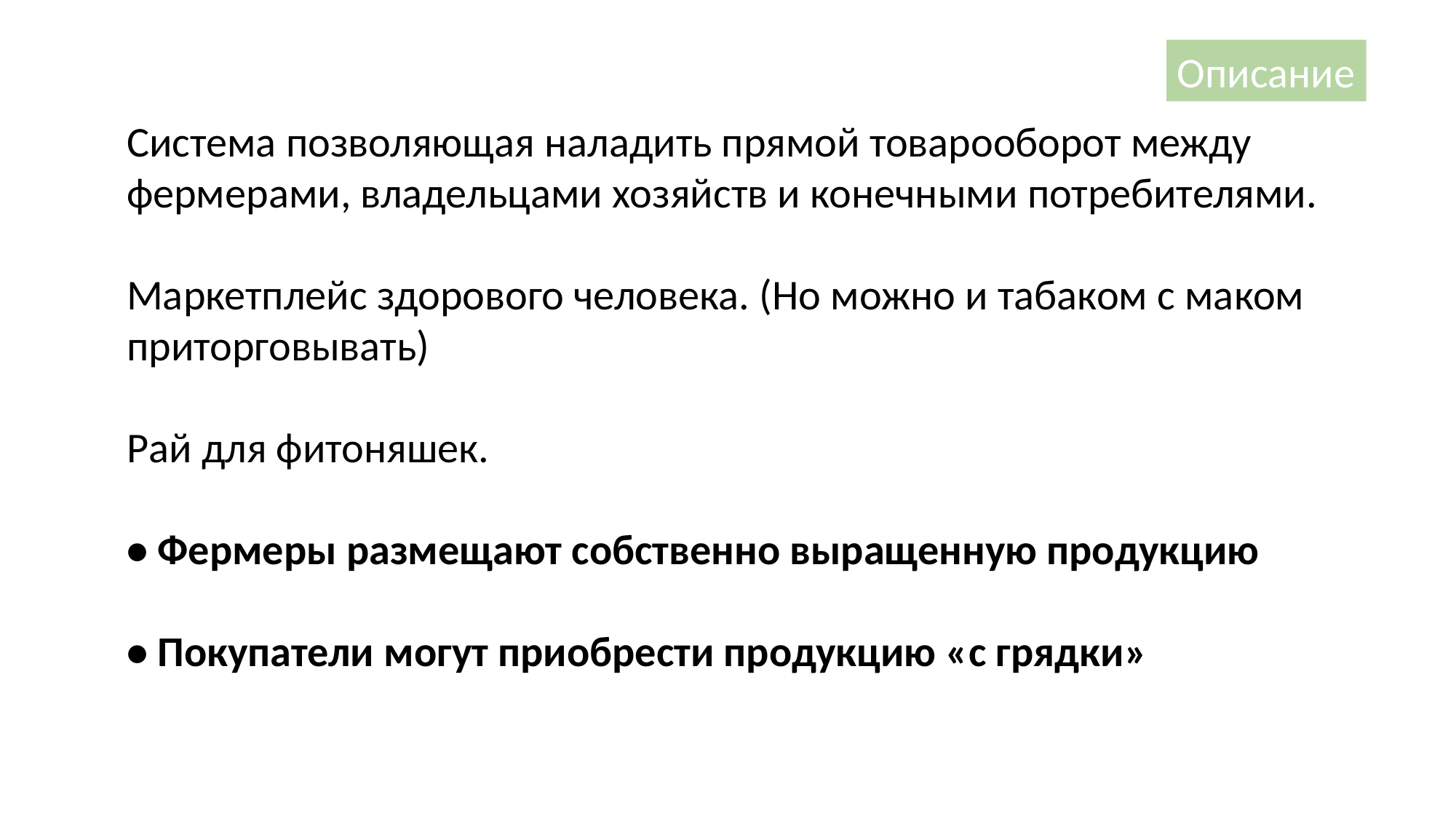

Описание
Система позволяющая наладить прямой товарооборот между фермерами, владельцами хозяйств и конечными потребителями.

Маркетплейс здорового человека. (Но можно и табаком с маком приторговывать)

Рай для фитоняшек.

• Фермеры размещают собственно выращенную продукцию

• Покупатели могут приобрести продукцию «с грядки»